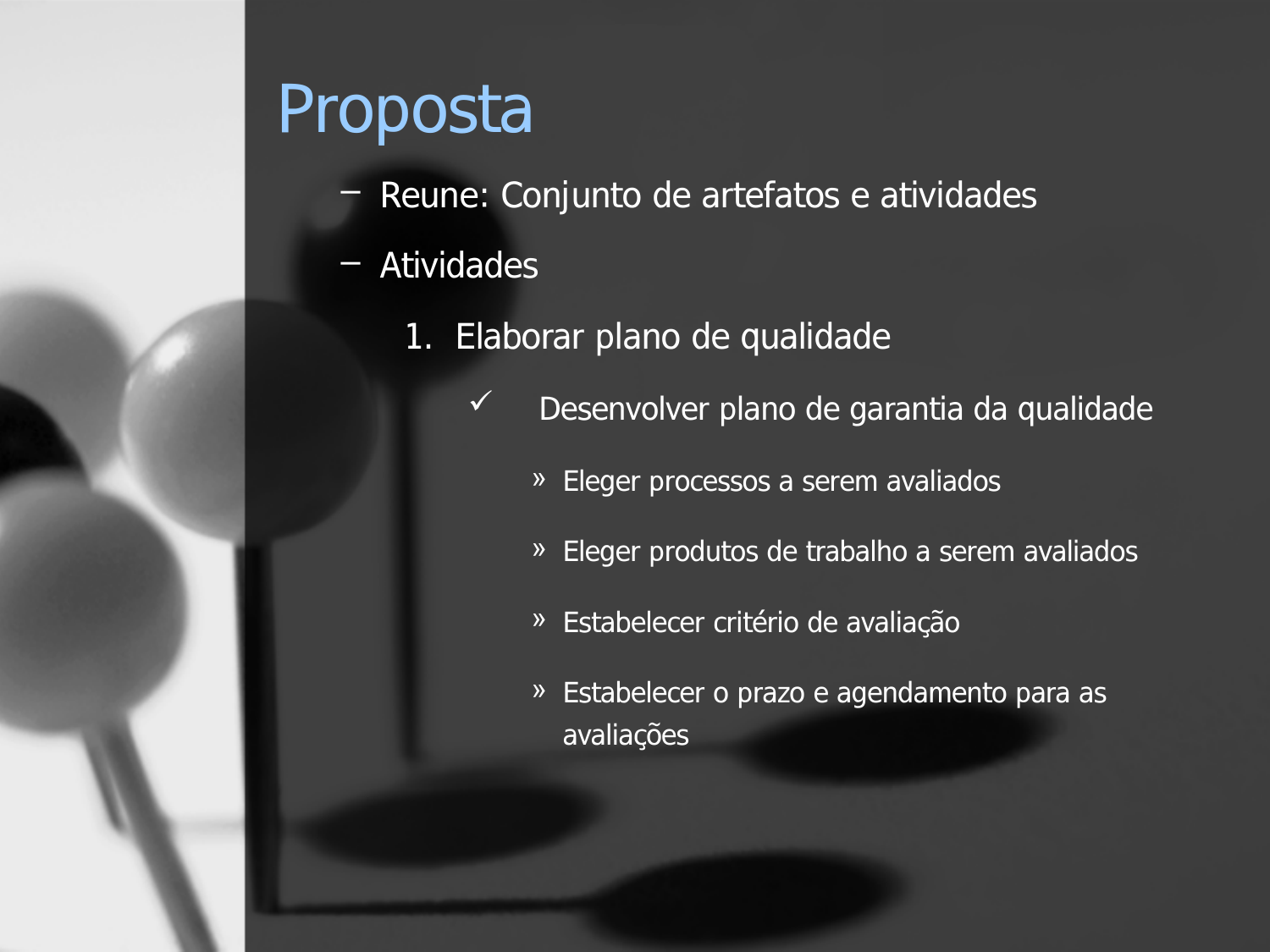

# Proposta
Reune: Conjunto de artefatos e atividades
Atividades
1.  Elaborar plano de qualidade
Desenvolver plano de garantia da qualidade
Eleger processos a serem avaliados
Eleger produtos de trabalho a serem avaliados
Estabelecer critério de avaliação
Estabelecer o prazo e agendamento para as avaliações